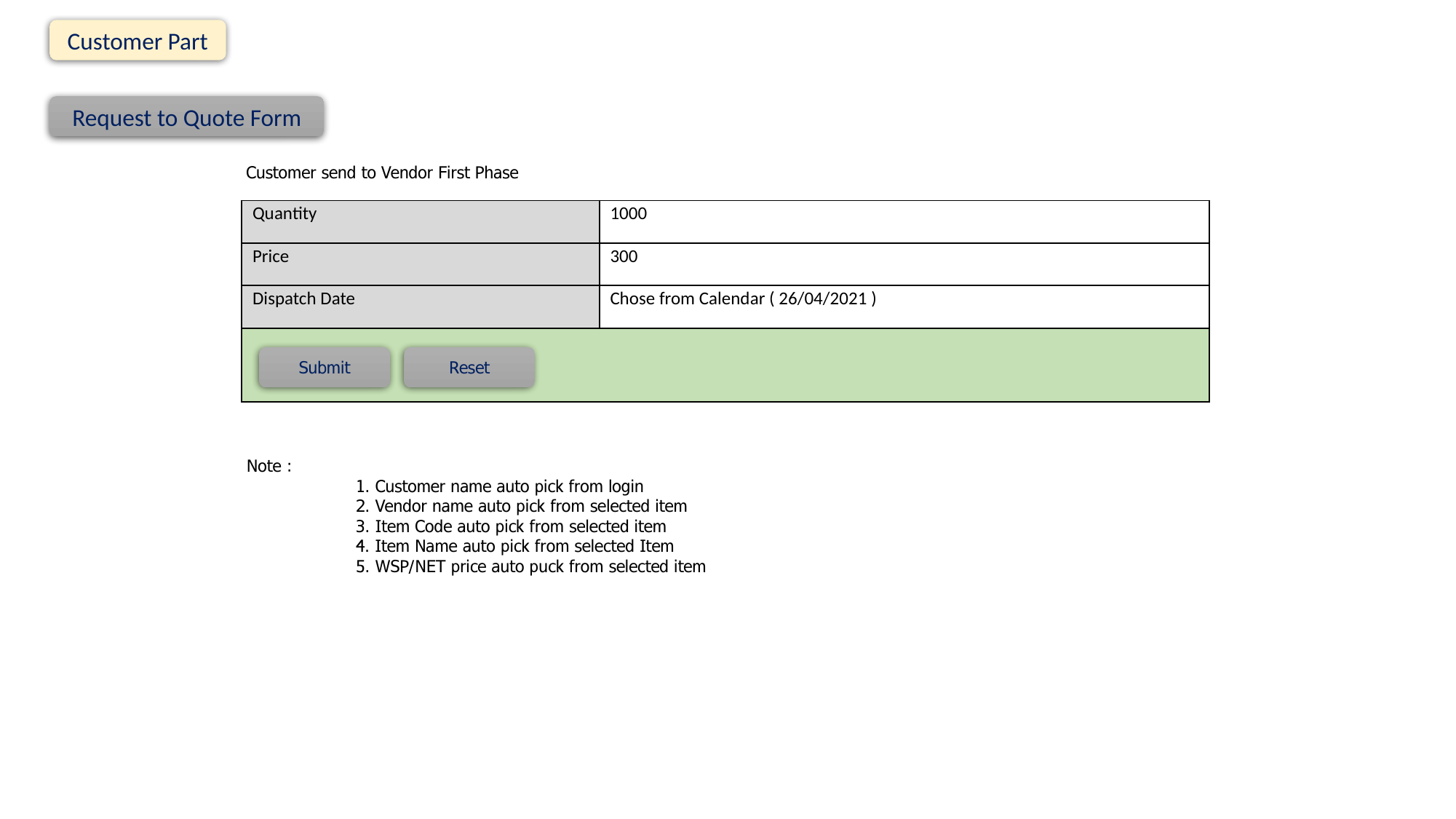

Customer Part
Request to Quote Form
Customer send to Vendor First Phase
| Quantity | 1000 |
| --- | --- |
| Price | 300 |
| Dispatch Date | Chose from Calendar ( 26/04/2021 ) |
|  |  |
Reset
Submit
Note :
	1. Customer name auto pick from login
	2. Vendor name auto pick from selected item
	3. Item Code auto pick from selected item
	4. Item Name auto pick from selected Item
	5. WSP/NET price auto puck from selected item